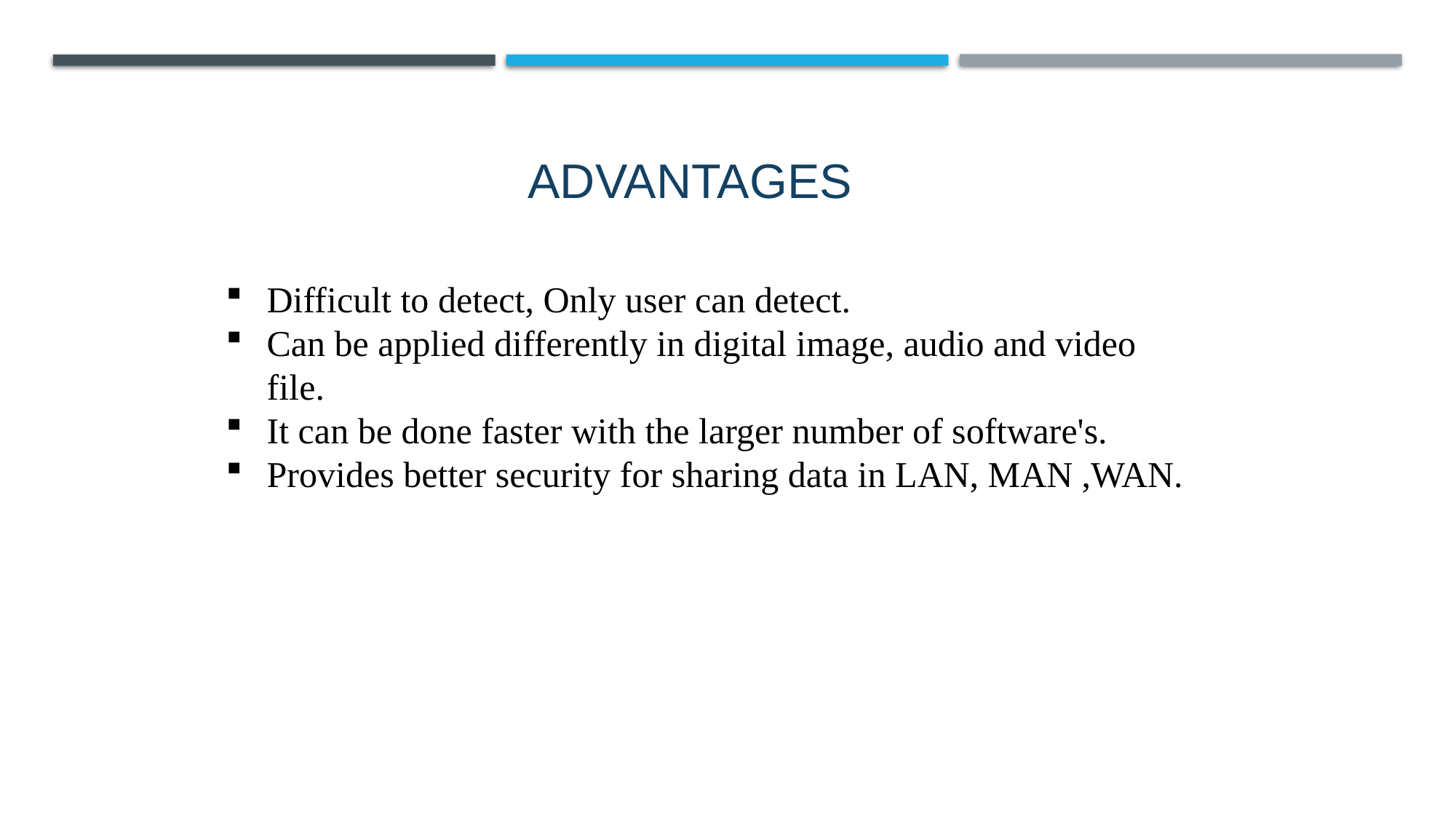

ADVANTAGES
Difficult to detect, Only user can detect.
Can be applied differently in digital image, audio and video file.
It can be done faster with the larger number of software's.
Provides better security for sharing data in LAN, MAN ,WAN.